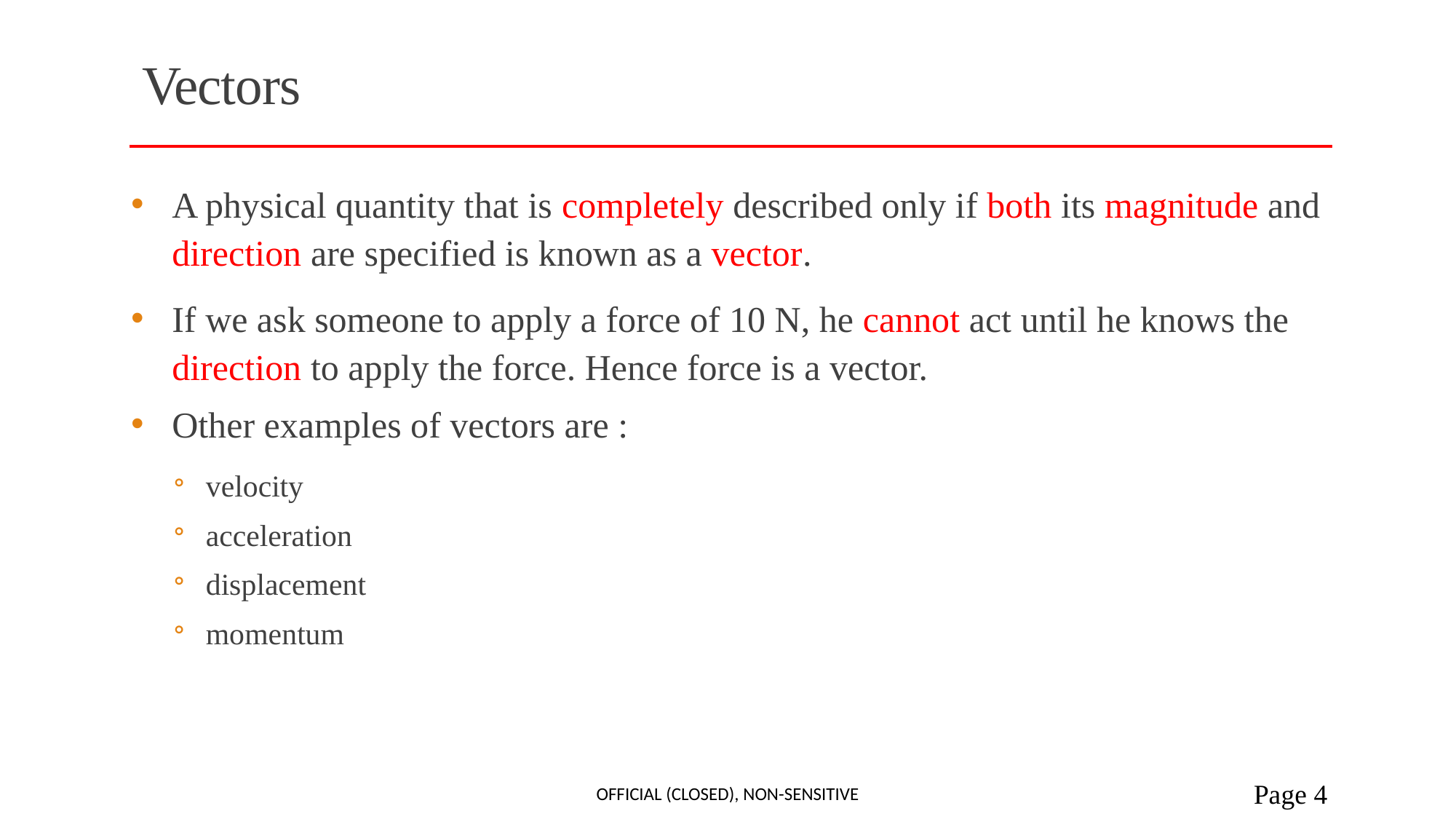

# Vectors
A physical quantity that is completely described only if both its magnitude and direction are specified is known as a vector.
If we ask someone to apply a force of 10 N, he cannot act until he knows the direction to apply the force. Hence force is a vector.
Other examples of vectors are :
velocity
acceleration
displacement
momentum

Official (Closed), Non-sensitive
 Page 4